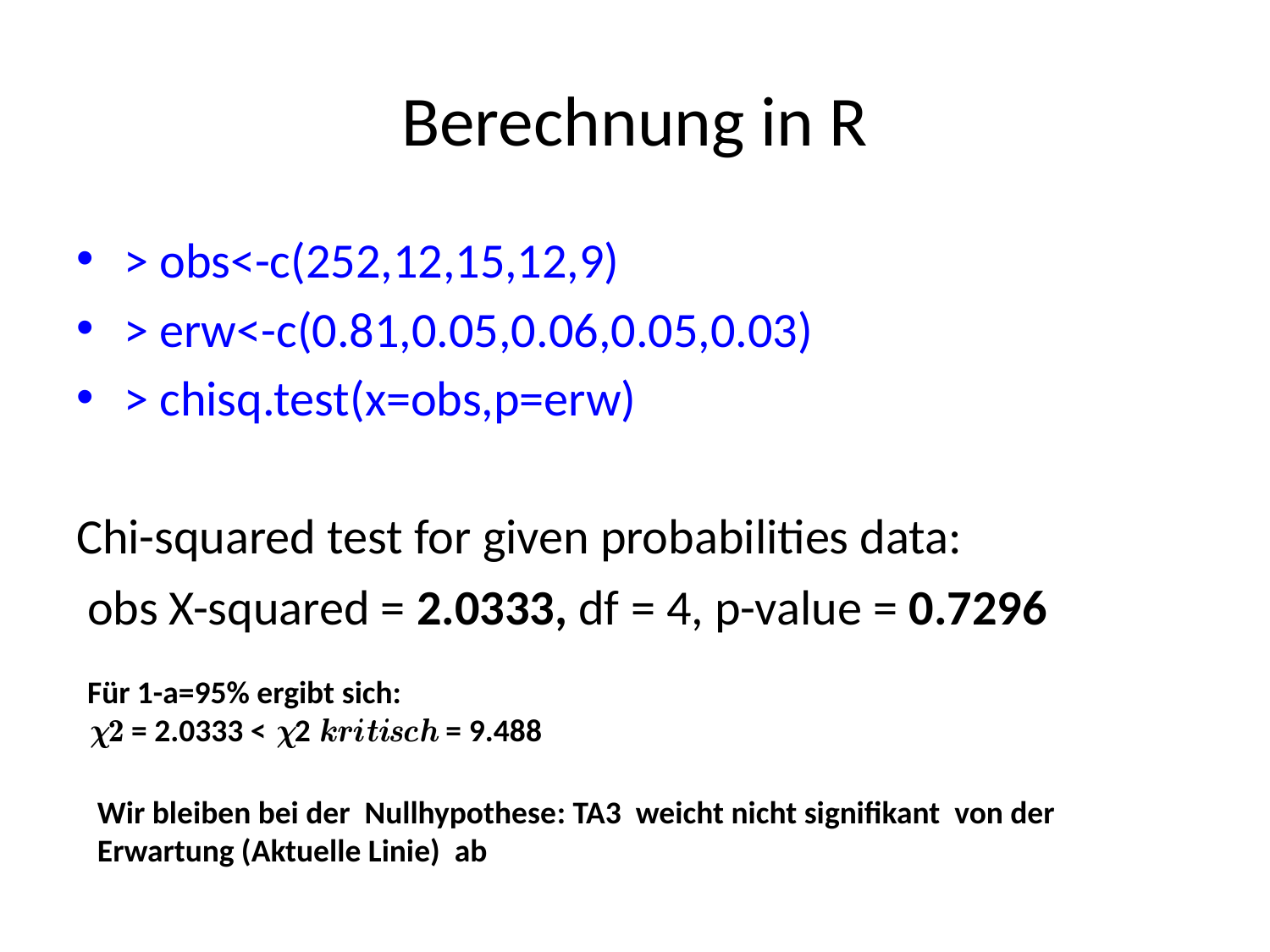

# Berechnung in R
> obs<-c(252,12,15,12,9)
> erw<-c(0.81,0.05,0.06,0.05,0.03)
> chisq.test(x=obs,p=erw)

Chi-squared test for given probabilities data:
 obs X-squared = 2.0333, df = 4, p-value = 0.7296

Für 1-a=95% ergibt sich:
𝝌𝟐 = 2.0333 < 𝝌2 𝒌𝒓𝒊𝒕𝒊𝒔𝒄𝒉 = 9.488
Wir bleiben bei der  Nullhypothese: TA3  weicht nicht signifikant  von der Erwartung (Aktuelle Linie)  ab